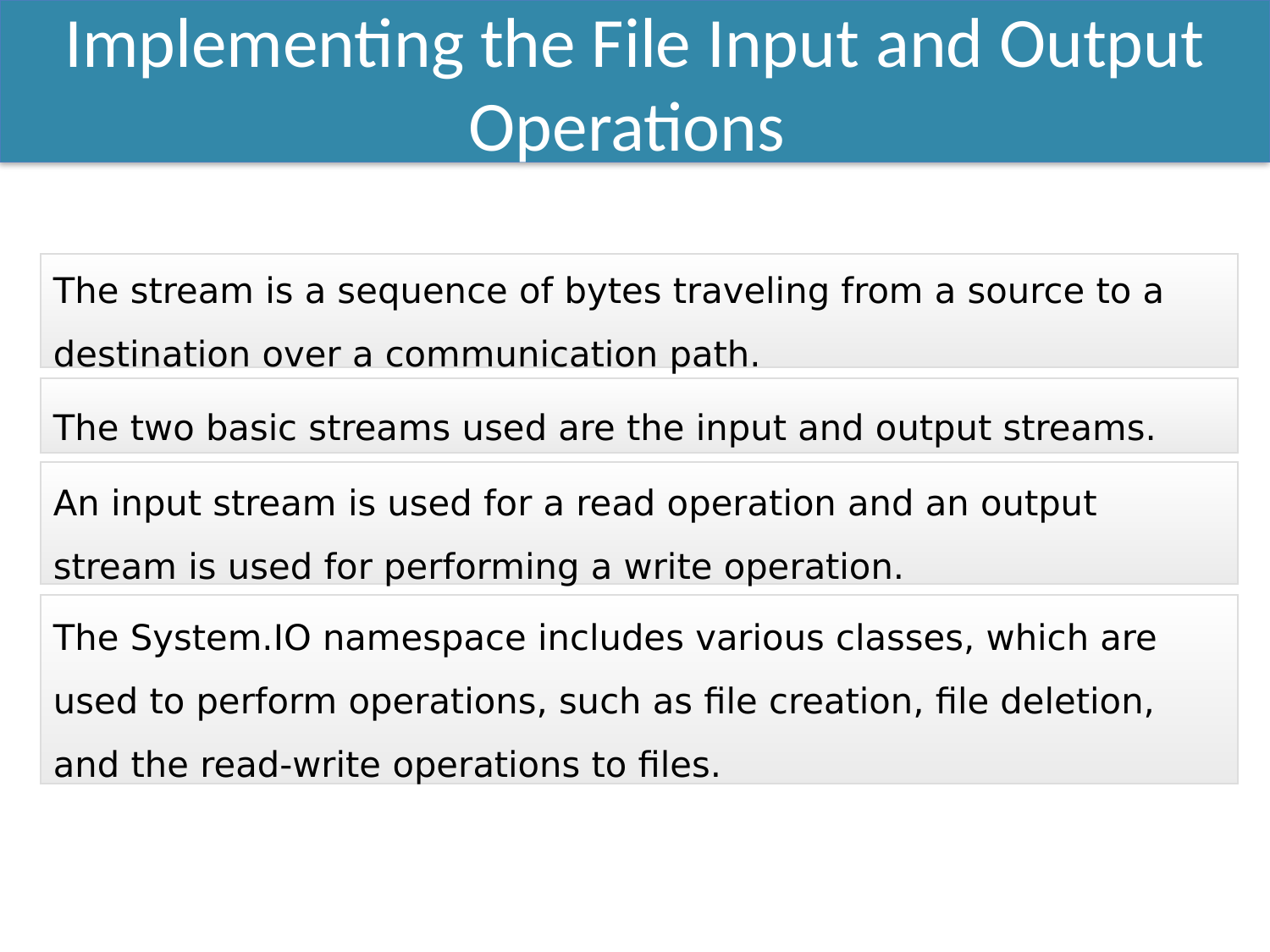

Implementing the File Input and Output Operations
The stream is a sequence of bytes traveling from a source to a destination over a communication path.
The two basic streams used are the input and output streams.
An input stream is used for a read operation and an output stream is used for performing a write operation.
The System.IO namespace includes various classes, which are used to perform operations, such as file creation, file deletion, and the read-write operations to files.